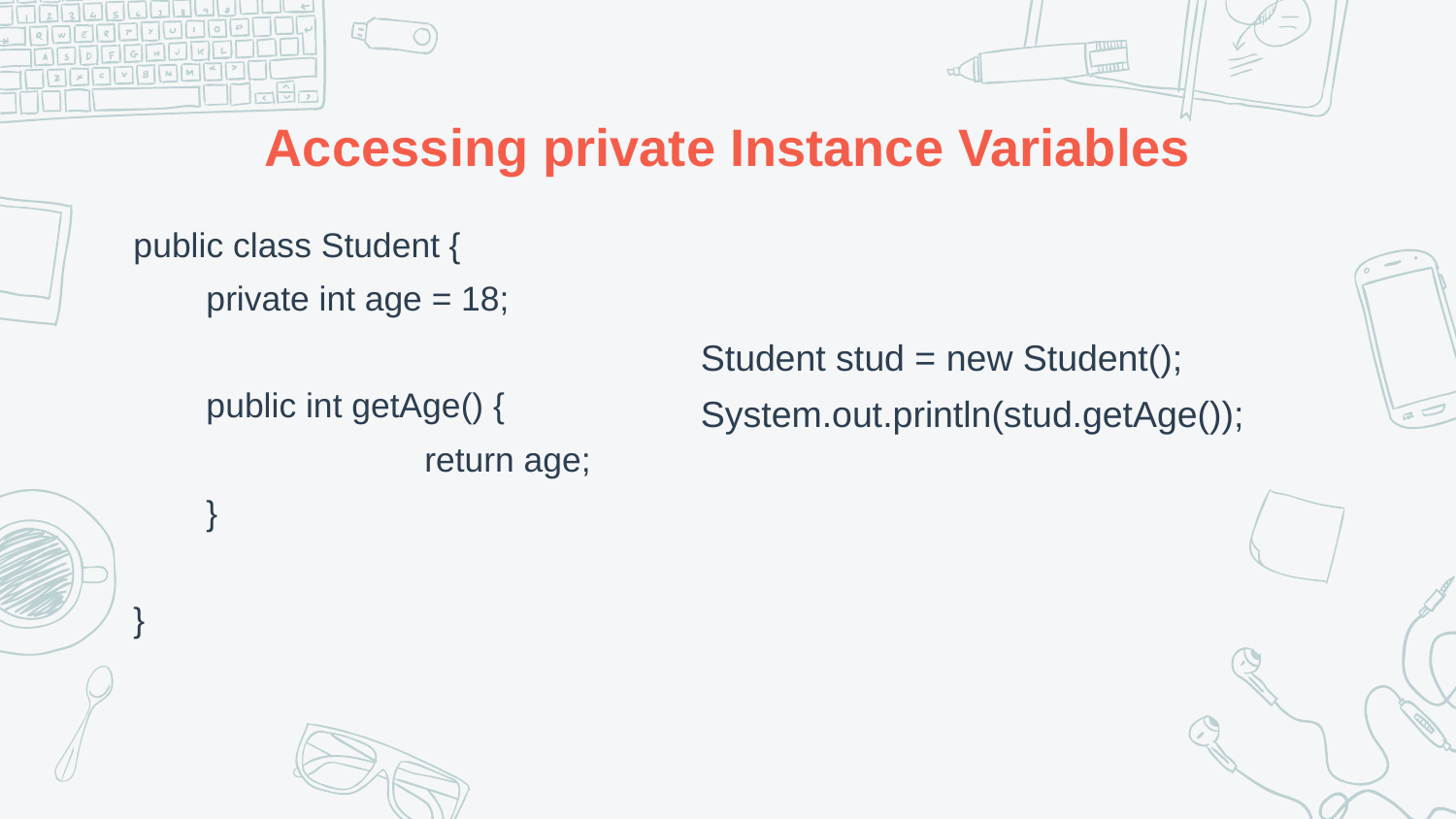

# Accessing private Instance Variables
public class Student {
private int age = 18;

public int getAge() {
		return age;
}

}
Student stud = new Student();
System.out.println(stud.getAge());